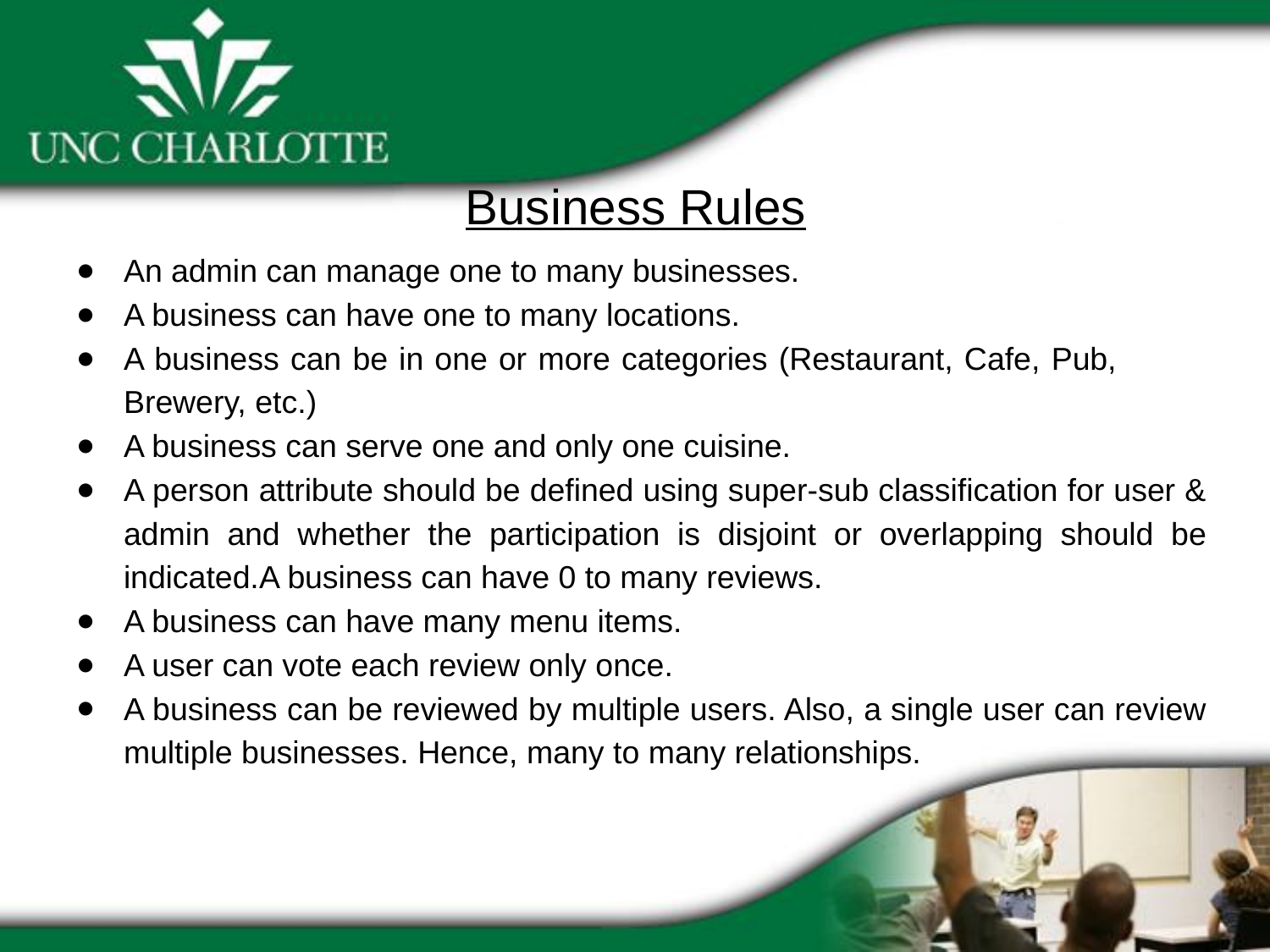

Business Rules
An admin can manage one to many businesses.
A business can have one to many locations.
A business can be in one or more categories (Restaurant, Cafe, Pub,         Brewery, etc.)
A business can serve one and only one cuisine.
A person attribute should be defined using super-sub classification for user & admin and whether the participation is disjoint or overlapping should be indicated.A business can have 0 to many reviews.
A business can have many menu items.
A user can vote each review only once.
A business can be reviewed by multiple users. Also, a single user can review multiple businesses. Hence, many to many relationships.